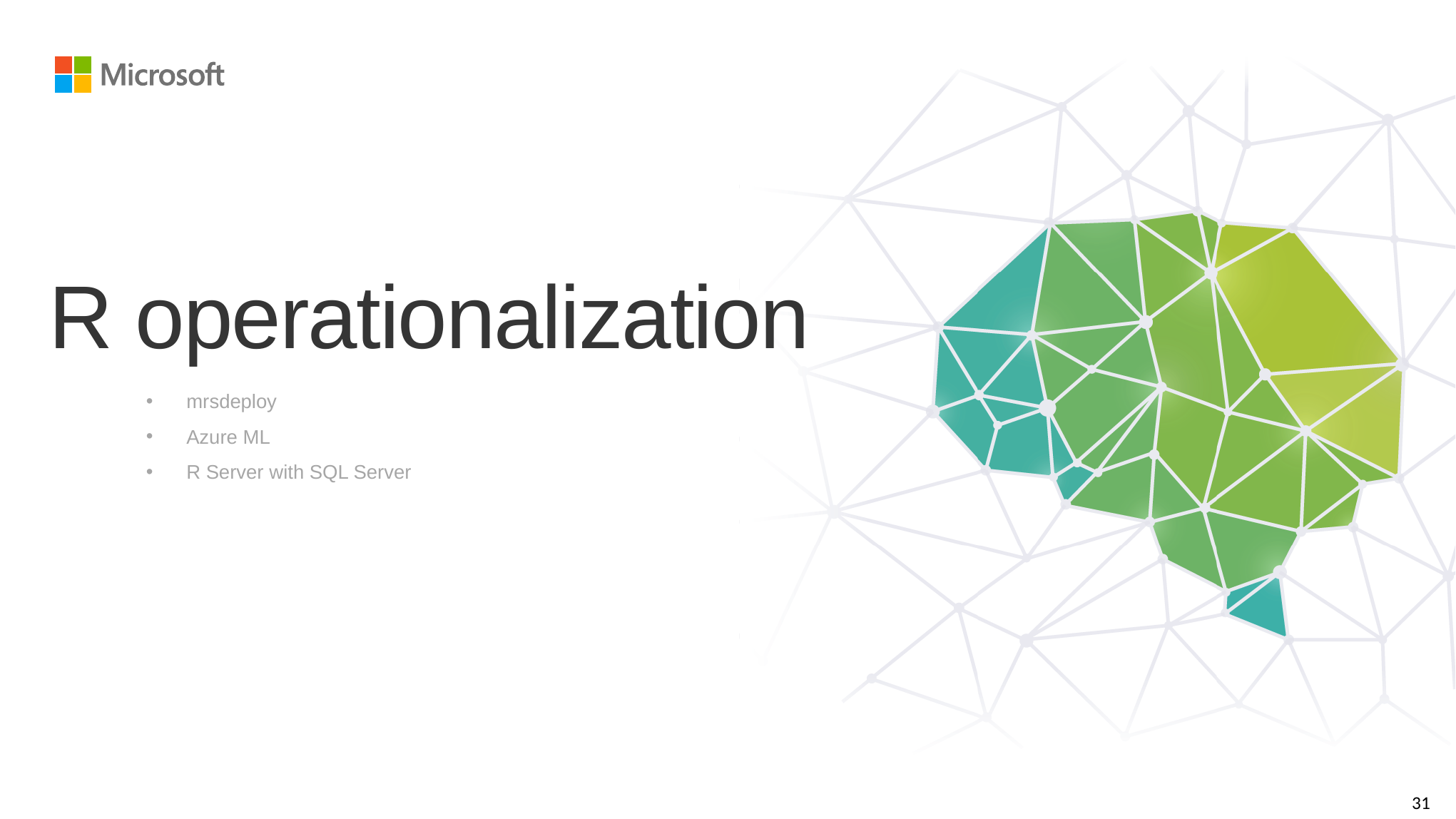

# R operationalization
mrsdeploy
Azure ML
R Server with SQL Server

31